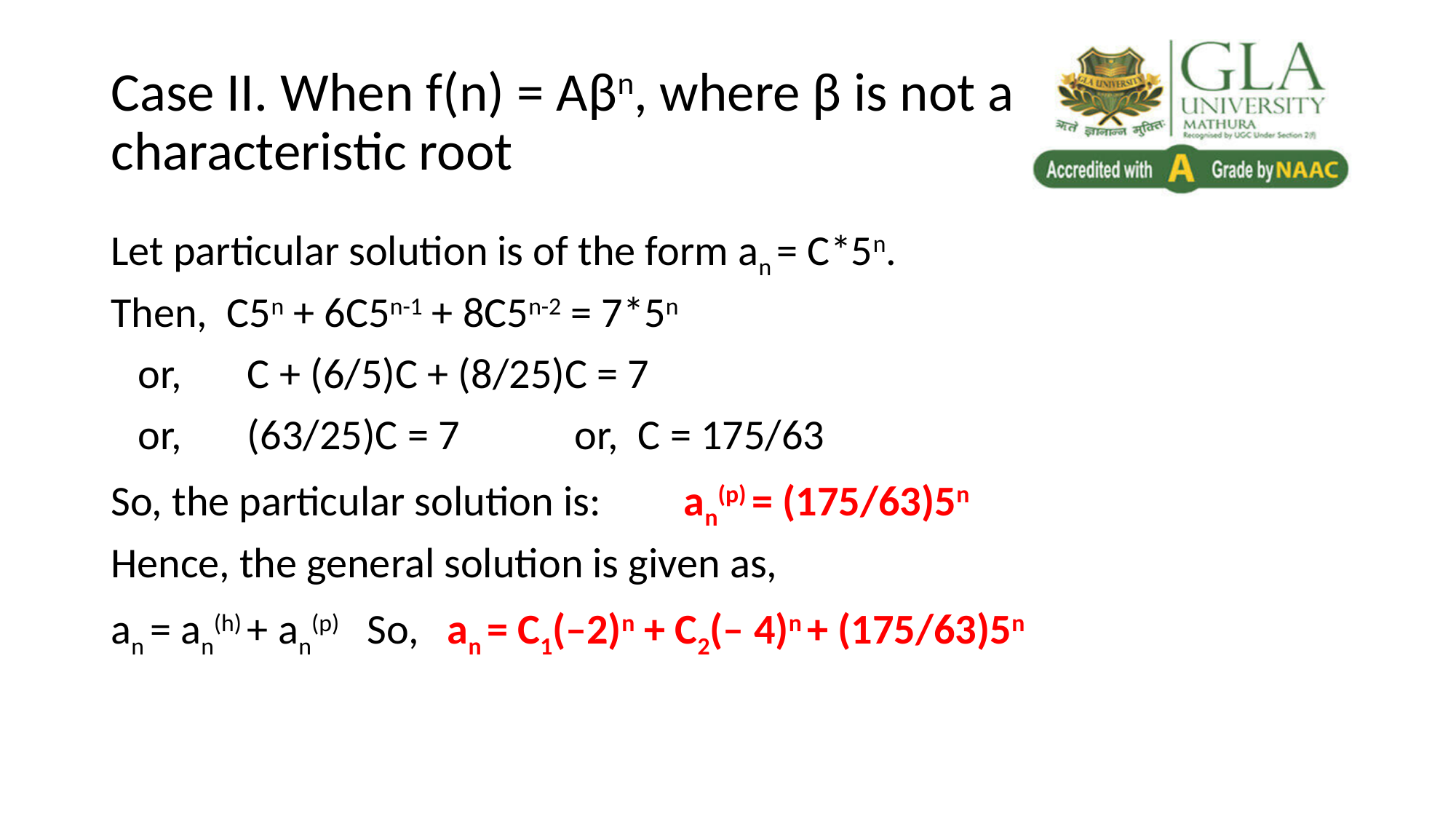

# Case II. When f(n) = Aβn, where β is not a characteristic root
Let particular solution is of the form an = C*5n.
Then,  C5n + 6C5n-1 + 8C5n-2 = 7*5n
	or,	C + (6/5)C + (8/25)C = 7
	or,	(63/25)C = 7   	or,  C = 175/63
So, the particular solution is: 	an(p) = (175/63)5n
Hence, the general solution is given as,
an = an(h) + an(p)     So,     an = C1(–2)n + C2(– 4)n + (175/63)5n